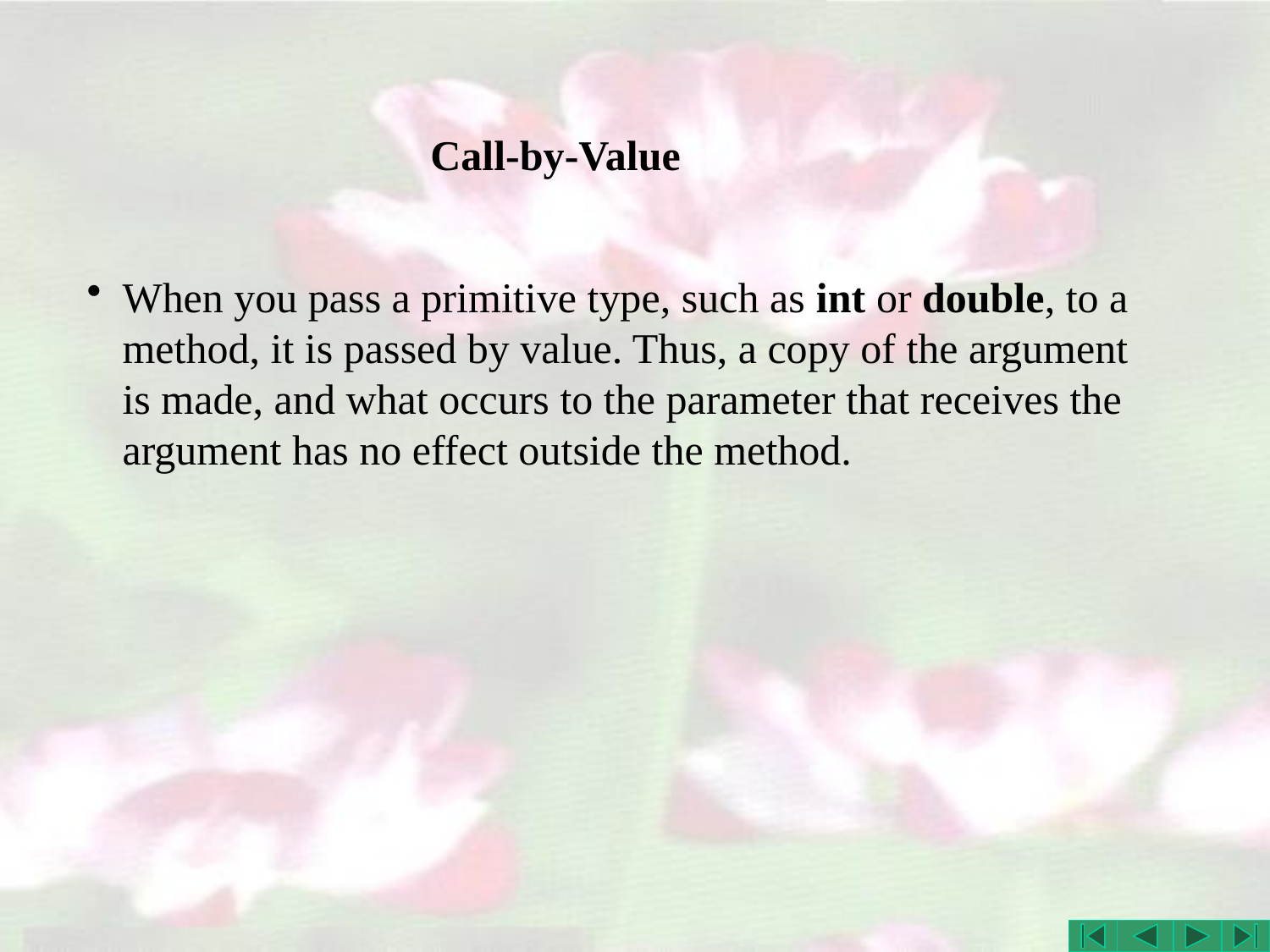

# Call-by-Value
When you pass a primitive type, such as int or double, to a method, it is passed by value. Thus, a copy of the argument is made, and what occurs to the parameter that receives the argument has no effect outside the method.